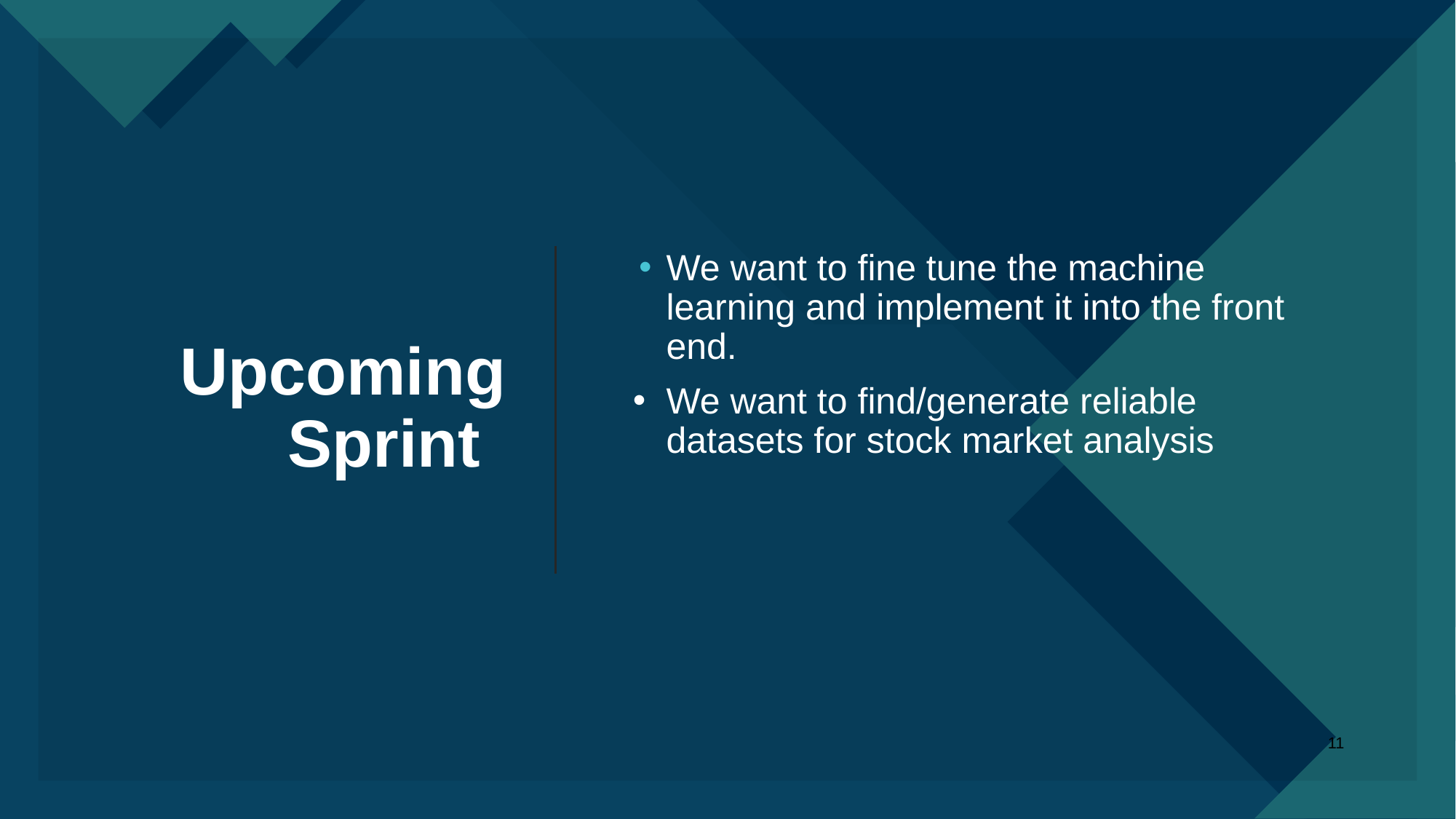

# Upcoming Sprint
We want to fine tune the machine learning and implement it into the front end.
We want to find/generate reliable datasets for stock market analysis

11